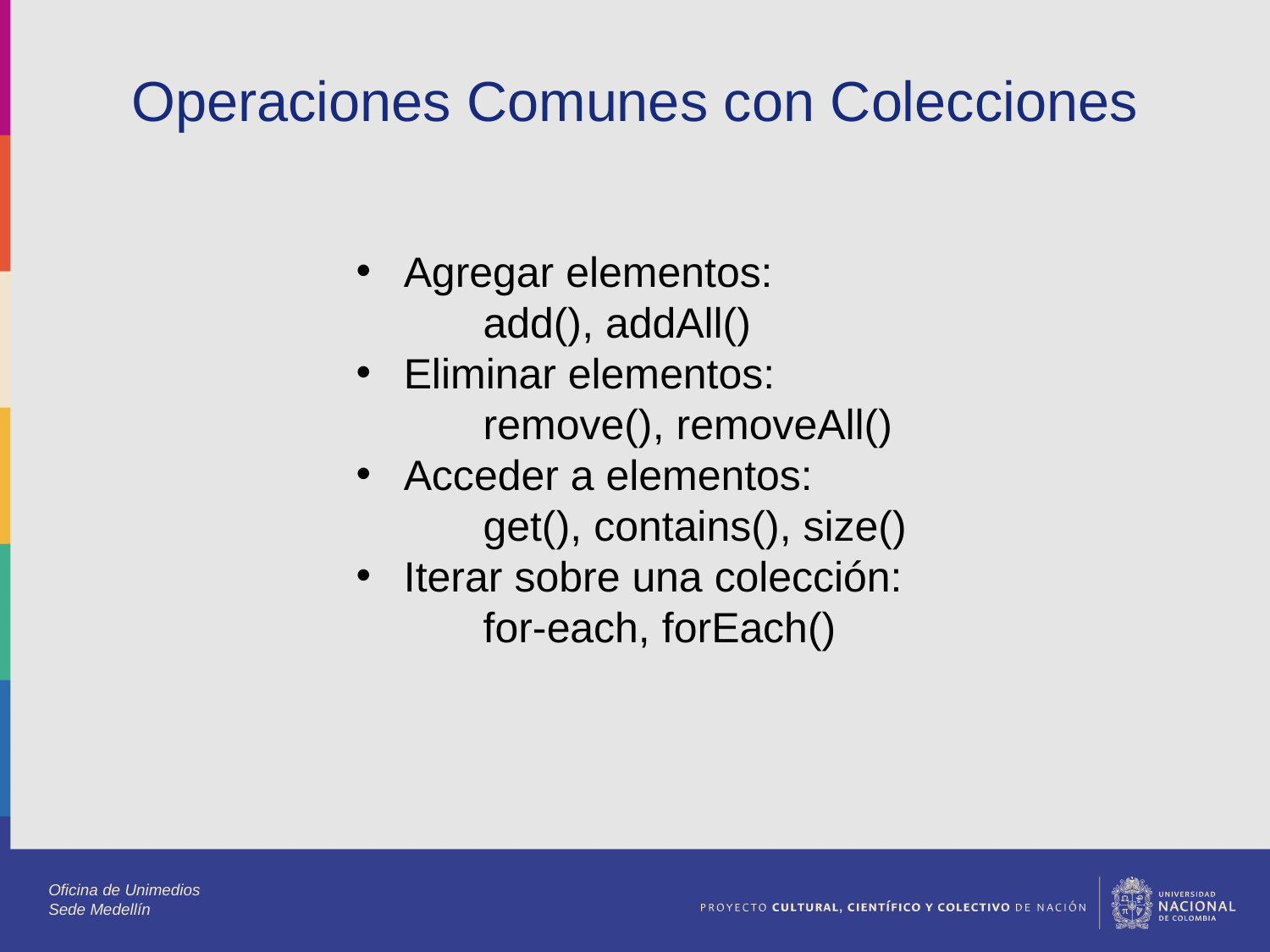

Operaciones Comunes con Colecciones
Agregar elementos:
	add(), addAll()
Eliminar elementos:
	remove(), removeAll()
Acceder a elementos:
	get(), contains(), size()
Iterar sobre una colección:
	for-each, forEach()
Oficina de Unimedios
Sede Medellín